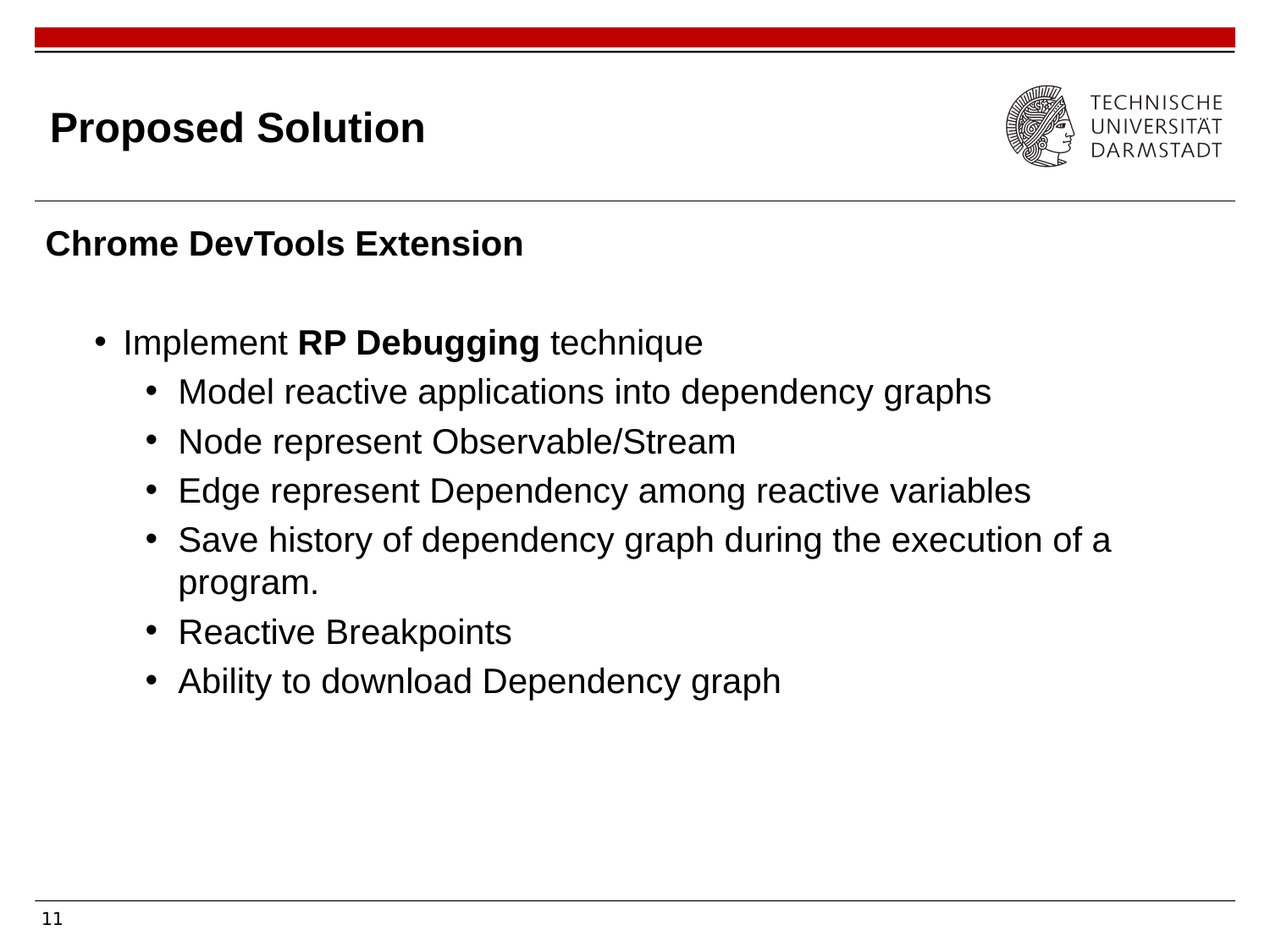

# Proposed Solution
Chrome DevTools Extension

Implement RP Debugging technique
Model reactive applications into dependency graphs
Node represent Observable/Stream
Edge represent Dependency among reactive variables
Save history of dependency graph during the execution of a program.
Reactive Breakpoints
Ability to download Dependency graph

11